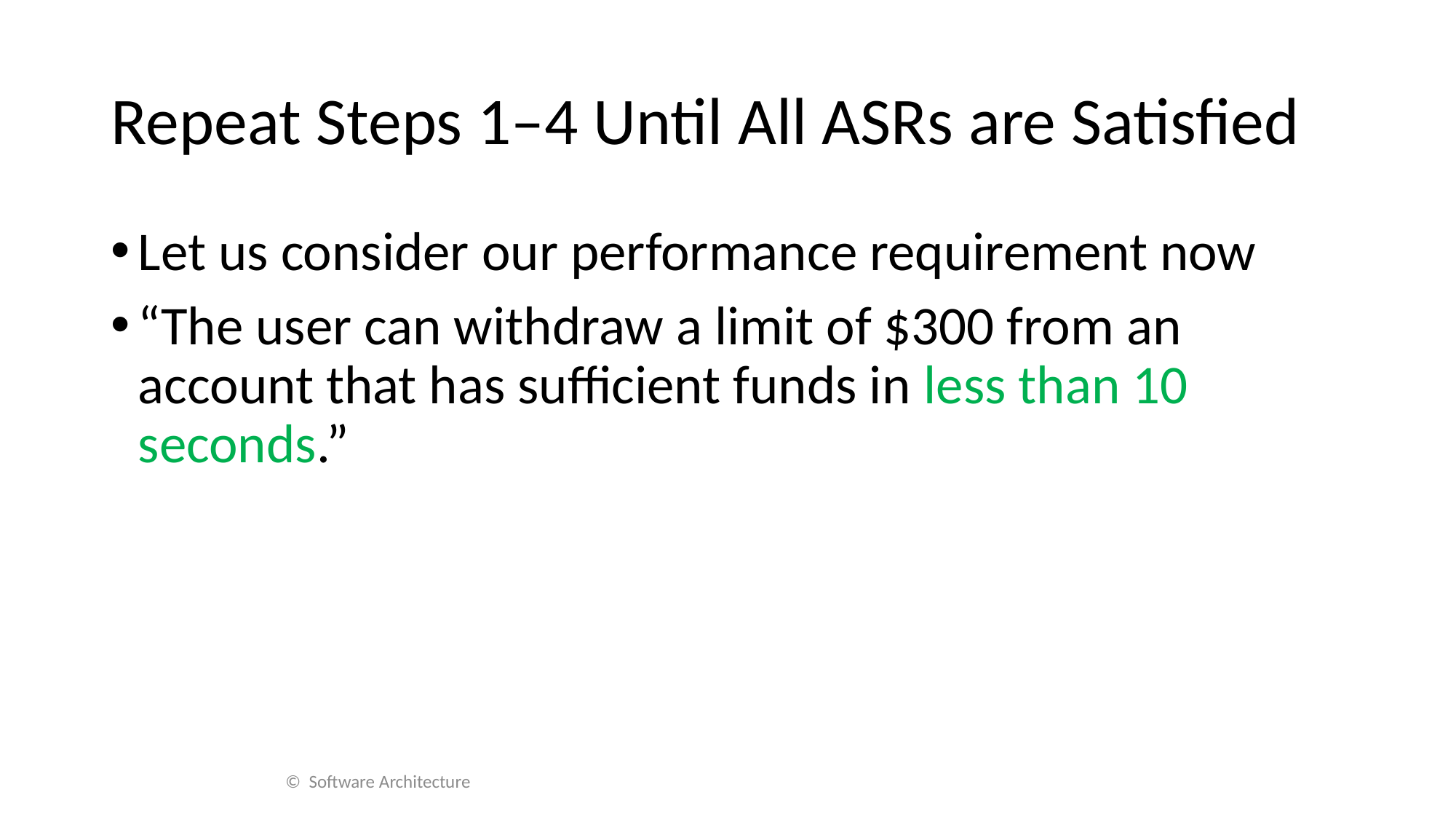

# Repeat Steps 1–4 Until All ASRs are Satisfied
Let us consider our performance requirement now
“The user can withdraw a limit of $300 from an account that has sufficient funds in less than 10 seconds.”

©  Software Architecture